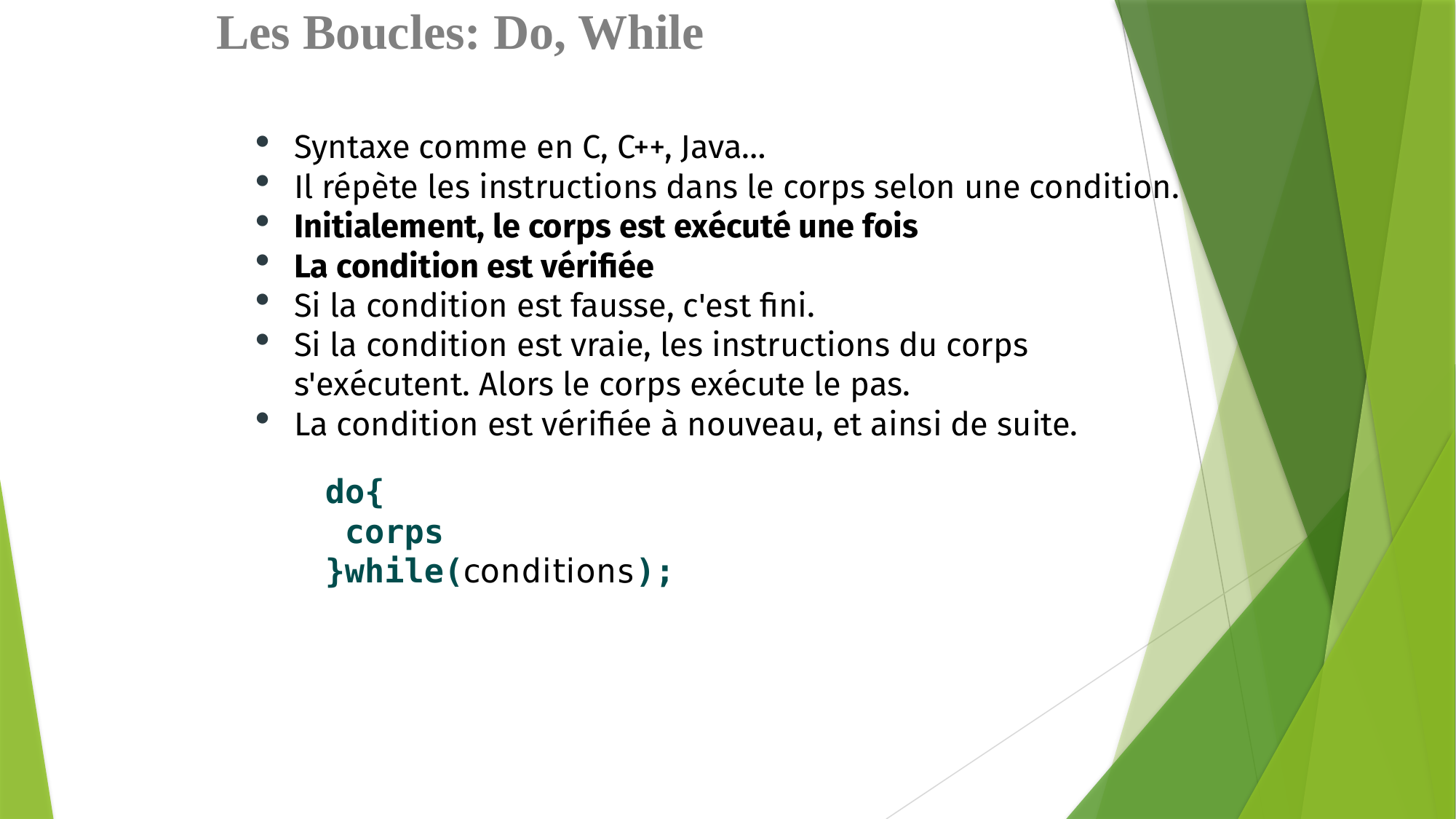

# Les Boucles: Do, While
Syntaxe comme en C, C++, Java…
Il répète les instructions dans le corps selon une condition.
Initialement, le corps est exécuté une fois
La condition est vérifiée
Si la condition est fausse, c'est fini.
Si la condition est vraie, les instructions du corps s'exécutent. Alors le corps exécute le pas.
La condition est vérifiée à nouveau, et ainsi de suite.
do{
 corps
}while(conditions);